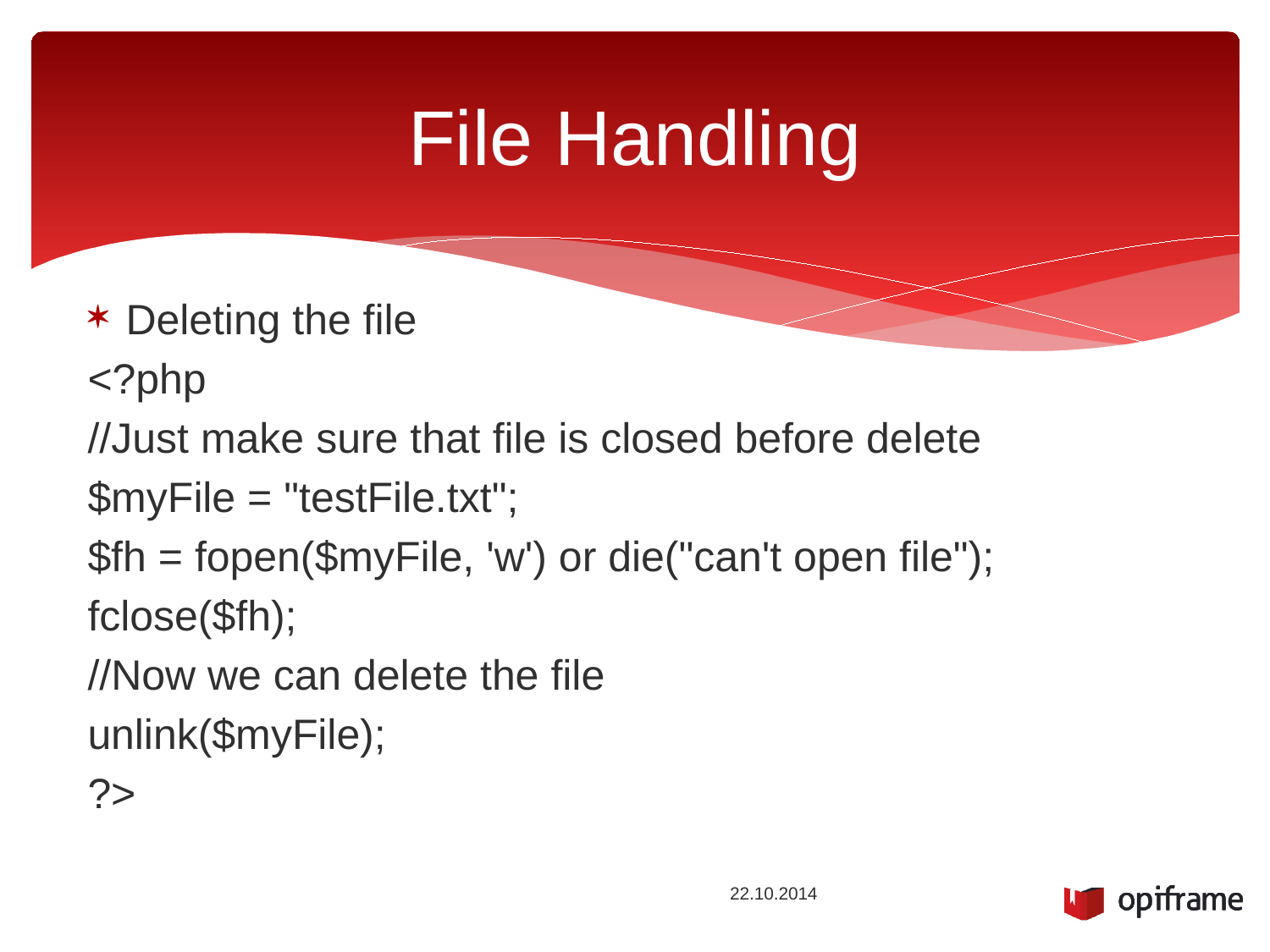

# File Handling
Deleting the file
<?php
//Just make sure that file is closed before delete
$myFile = "testFile.txt";
$fh = fopen($myFile, 'w') or die("can't open file");
fclose($fh);
//Now we can delete the file
unlink($myFile);
?>

22.10.2014